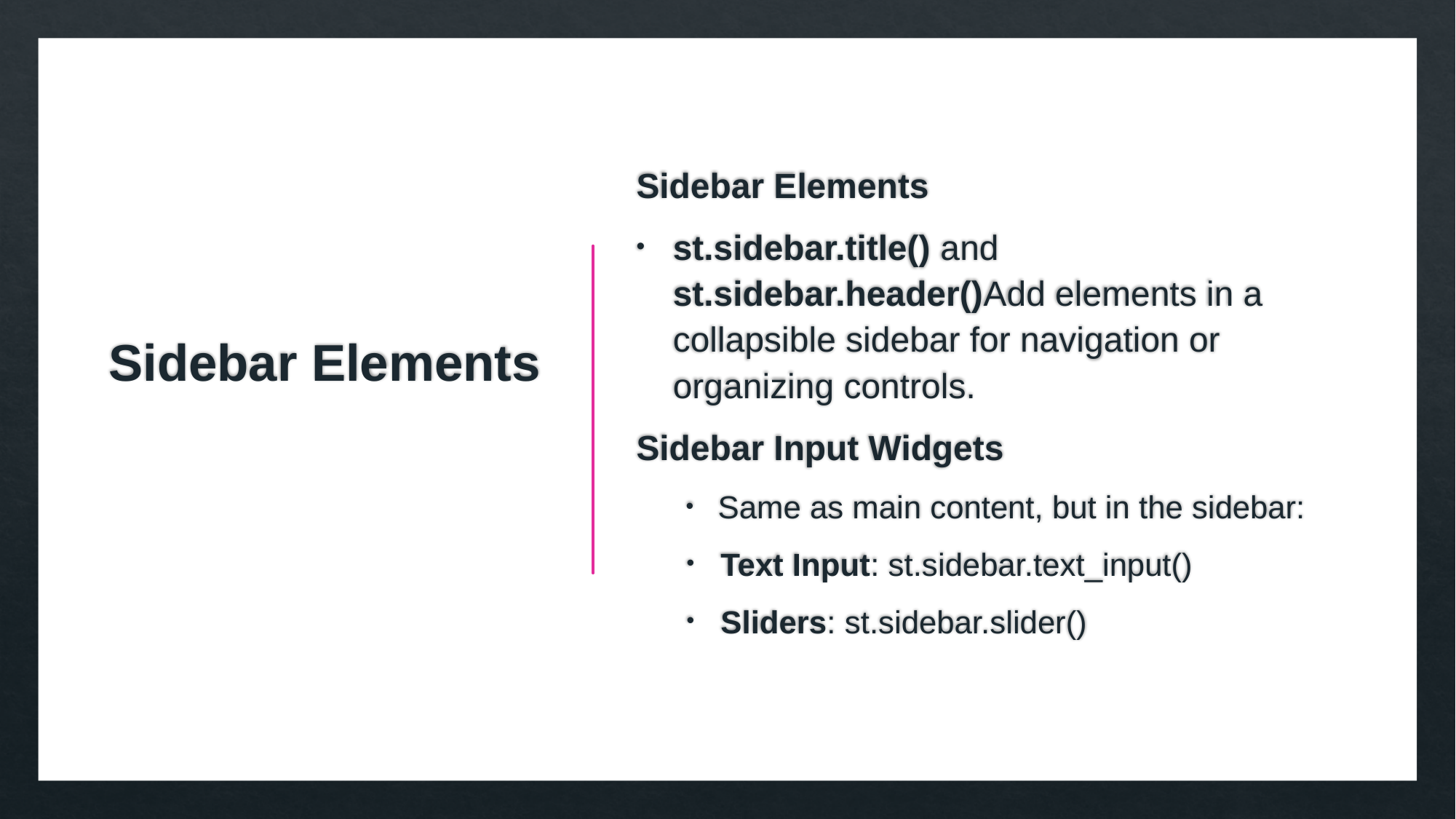

# Sidebar Elements
Sidebar Elements
st.sidebar.title() and st.sidebar.header()Add elements in a collapsible sidebar for navigation or organizing controls.
Sidebar Input Widgets
Same as main content, but in the sidebar:
Text Input: st.sidebar.text_input()
Sliders: st.sidebar.slider()